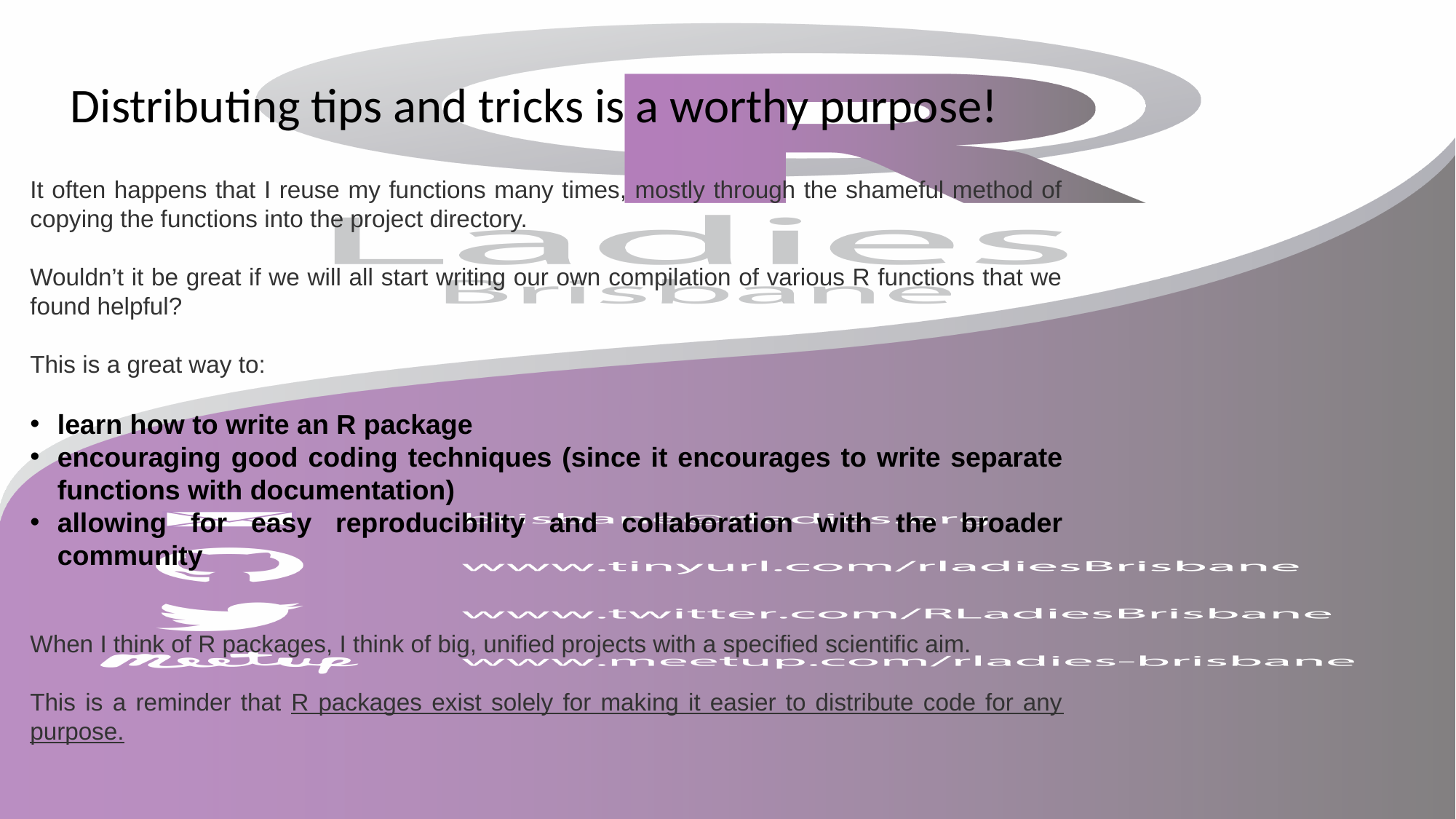

# Distributing tips and tricks is a worthy purpose!
It often happens that I reuse my functions many times, mostly through the shameful method of copying the functions into the project directory.

Wouldn’t it be great if we will all start writing our own compilation of various R functions that we found helpful?

This is a great way to:

learn how to write an R package
encouraging good coding techniques (since it encourages to write separate functions with documentation)
allowing for easy reproducibility and collaboration with the broader community

When I think of R packages, I think of big, unified projects with a specified scientific aim.

This is a reminder that R packages exist solely for making it easier to distribute code for any purpose.